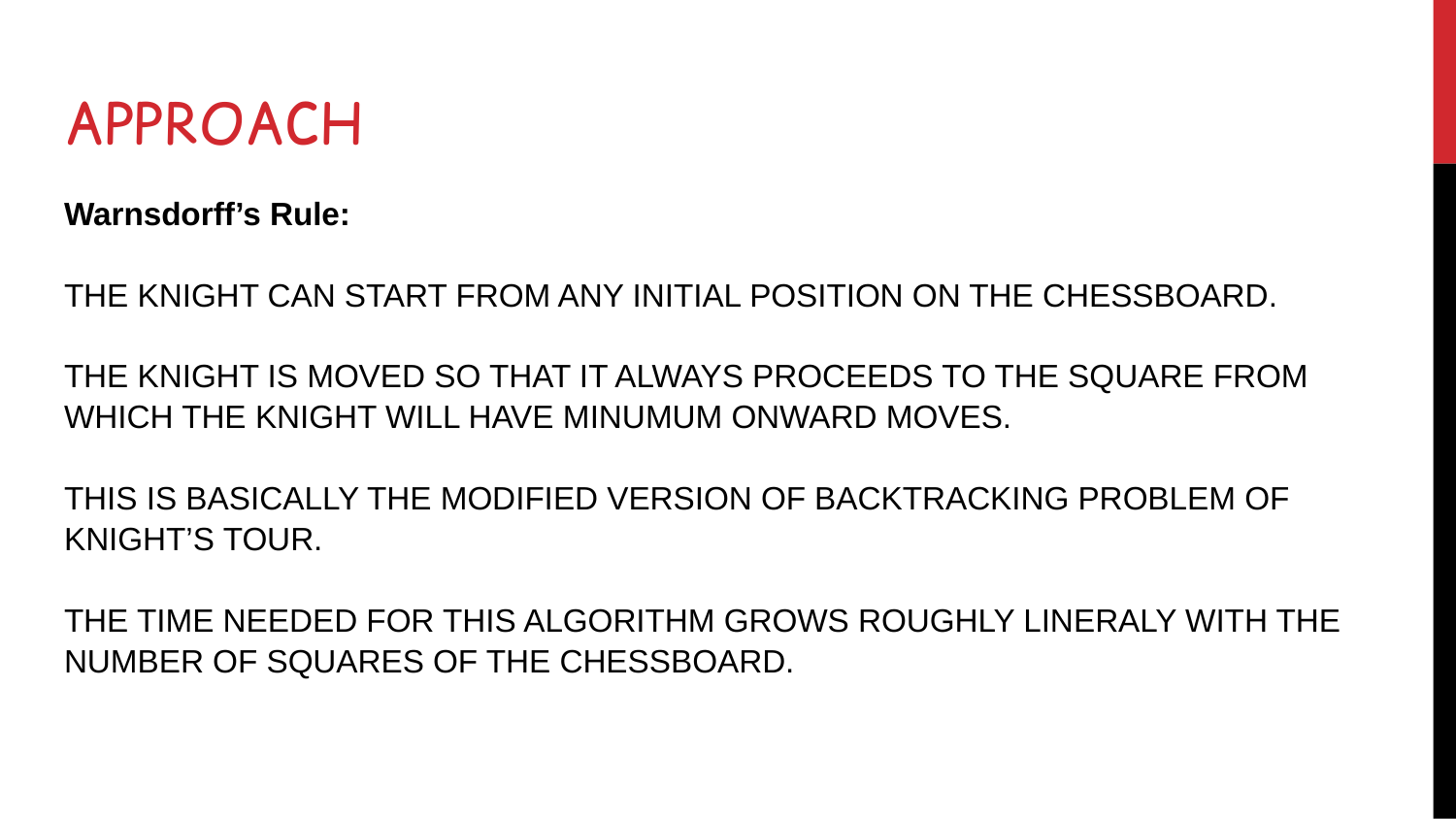

APPROACH

Warnsdorff’s Rule:

THE KNIGHT CAN START FROM ANY INITIAL POSITION ON THE CHESSBOARD.

THE KNIGHT IS MOVED SO THAT IT ALWAYS PROCEEDS TO THE SQUARE FROM WHICH THE KNIGHT WILL HAVE MINUMUM ONWARD MOVES.

THIS IS BASICALLY THE MODIFIED VERSION OF BACKTRACKING PROBLEM OF KNIGHT’S TOUR.

THE TIME NEEDED FOR THIS ALGORITHM GROWS ROUGHLY LINERALY WITH THE NUMBER OF SQUARES OF THE CHESSBOARD.